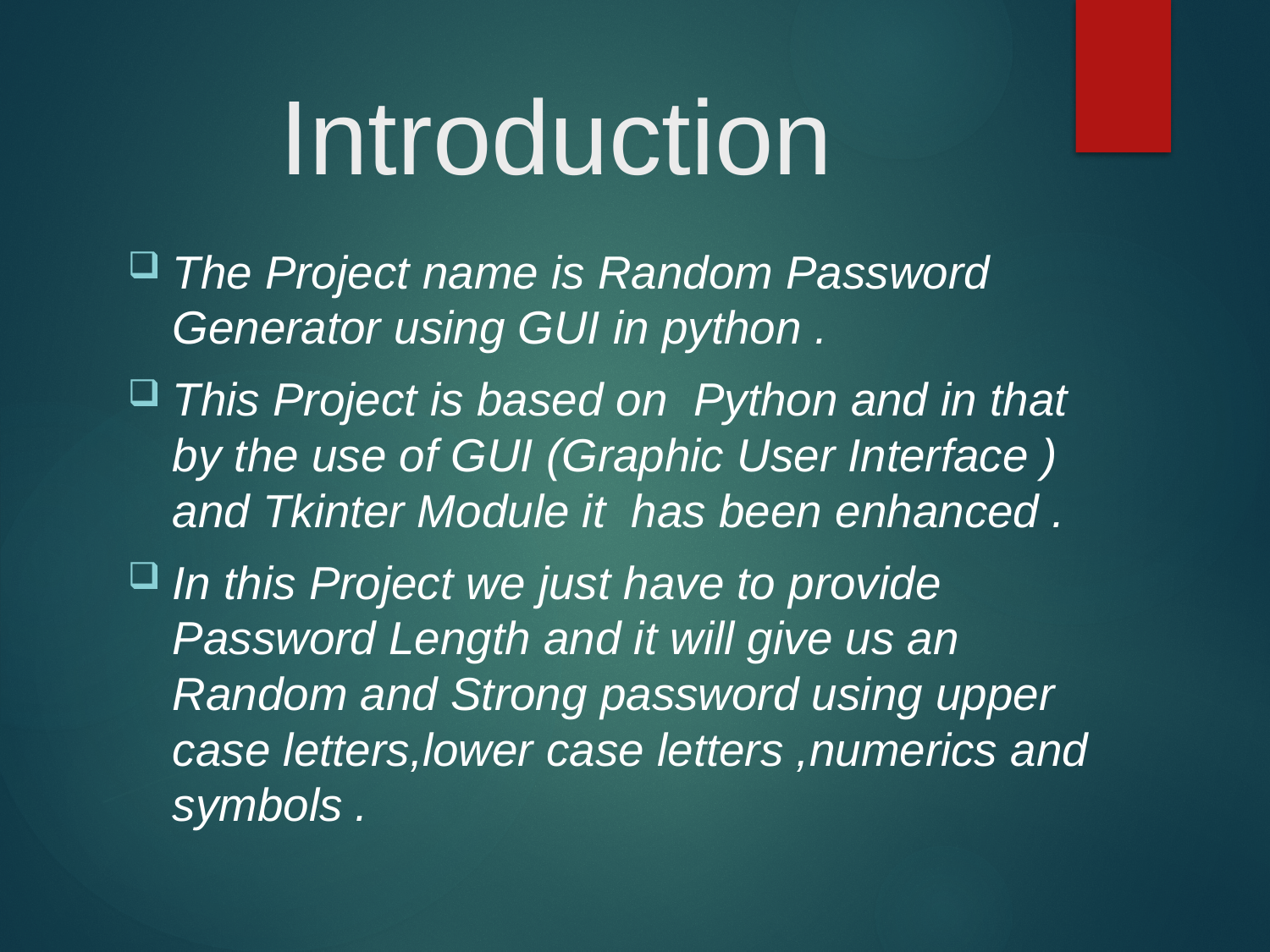

# Introduction
The Project name is Random Password Generator using GUI in python .
This Project is based on  Python and in that by the use of GUI (Graphic User Interface ) and Tkinter Module it  has been enhanced .
In this Project we just have to provide Password Length and it will give us an Random and Strong password using upper case letters,lower case letters ,numerics and symbols .